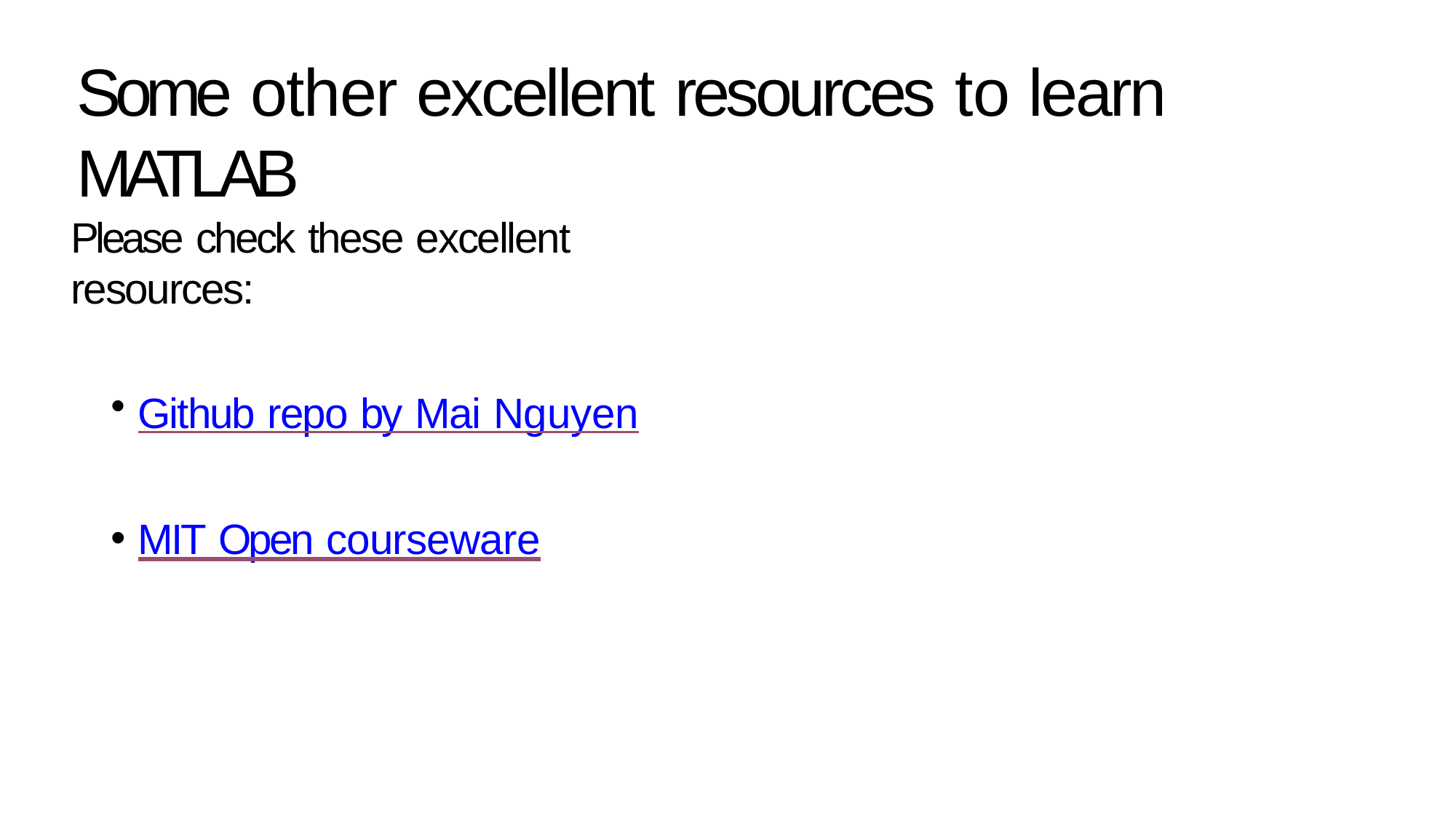

# Some other excellent resources to learn MATLAB
Please check these excellent resources:

Github repo by Mai Nguyen

MIT Open courseware